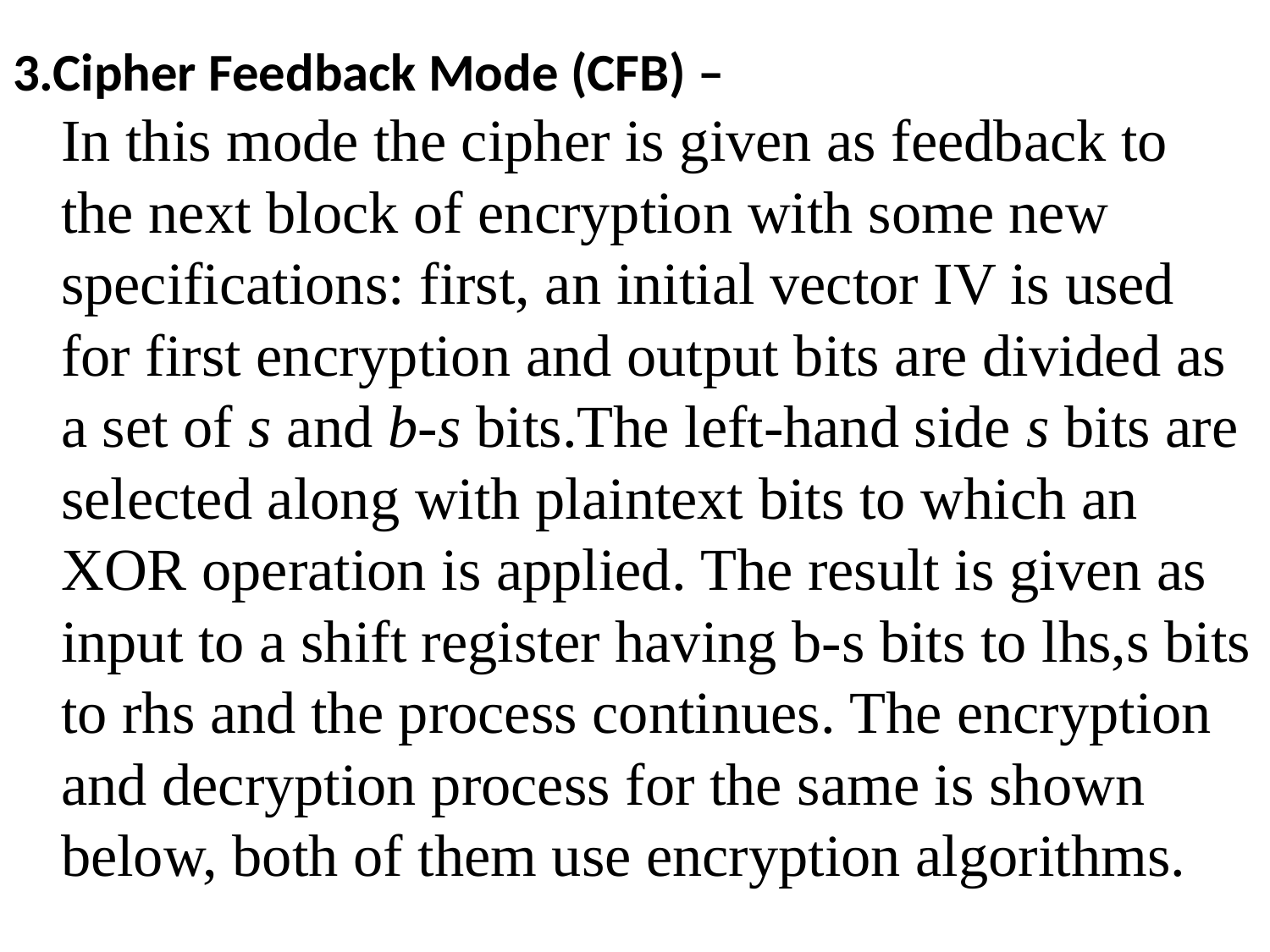

3.Cipher Feedback Mode (CFB) – 
In this mode the cipher is given as feedback to the next block of encryption with some new specifications: first, an initial vector IV is used for first encryption and output bits are divided as a set of s and b-s bits.The left-hand side s bits are selected along with plaintext bits to which an XOR operation is applied. The result is given as input to a shift register having b-s bits to lhs,s bits to rhs and the process continues. The encryption and decryption process for the same is shown below, both of them use encryption algorithms.